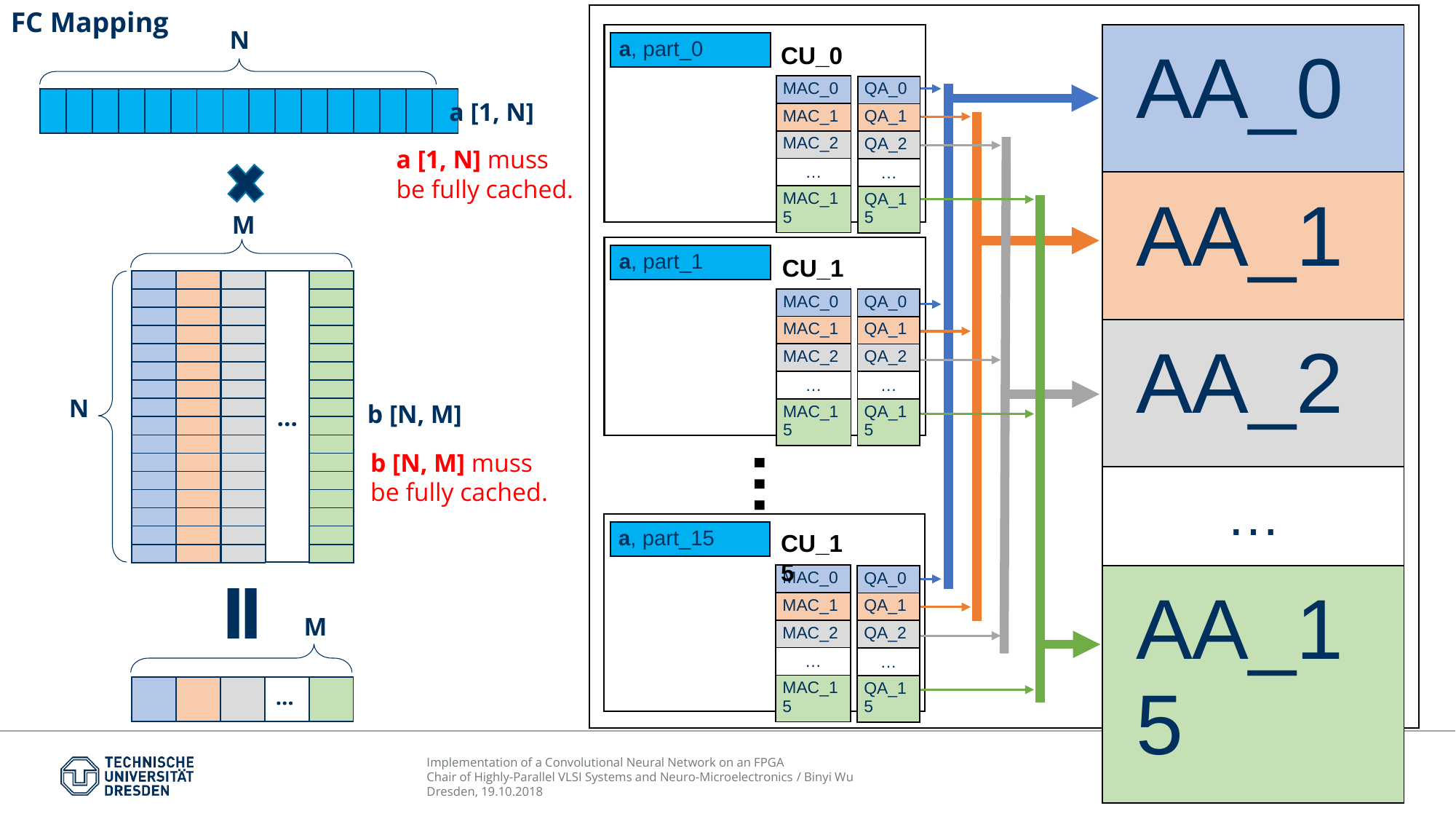

FC Mapping

N

| AA\_0 |
| --- |
| AA\_1 |
| AA\_2 |
| … |
| AA\_15 |
| a, part\_0 |
| --- |
CU_0

| b[0], part\_0 |
| --- |
| b[1], part\_0 |
| b[2], part\_0 |
| … |
| b[15], part\_0 |
| MAC\_0 |
| --- |
| MAC\_1 |
| MAC\_2 |
| … |
| MAC\_15 |
| QA\_0 |
| --- |
| QA\_1 |
| QA\_2 |
| … |
| QA\_15 |
|  |
| --- |
|  |  |  |  |  |  |  |  |  |  |  |  |  |  |  |  |
| --- | --- | --- | --- | --- | --- | --- | --- | --- | --- | --- | --- | --- | --- | --- | --- |
a [1, N]

a [1, N] muss be fully cached.

M

| a, part\_1 |
| --- |
CU_1
|  |
| --- |
|  |
|  |
|  |
|  |
|  |
|  |
|  |
|  |
|  |
|  |
|  |
|  |
|  |
|  |
|  |
|  |
| --- |
|  |
|  |
|  |
|  |
|  |
|  |
|  |
|  |
|  |
|  |
|  |
|  |
|  |
|  |
|  |
|  |
| --- |
|  |
|  |
|  |
|  |
|  |
|  |
|  |
|  |
|  |
|  |
|  |
|  |
|  |
|  |
|  |
|  |
| --- |
|  |
|  |
|  |
|  |
|  |
|  |
|  |
|  |
|  |
|  |
|  |
|  |
|  |
|  |
|  |

|  |
| --- |
|  |
| --- |
|  |
| --- |
|  |
| --- |
| … |
| --- |

| b[0], part\_1 |
| --- |
| b[1], part\_1 |
| b[2], part\_1 |
| … |
| b[15], part\_1 |
| MAC\_0 |
| --- |
| MAC\_1 |
| MAC\_2 |
| … |
| MAC\_15 |
| QA\_0 |
| --- |
| QA\_1 |
| QA\_2 |
| … |
| QA\_15 |

N
b [N, M]

…
b [N, M] muss be fully cached.

| a, part\_15 |
| --- |
CU_15

| b[0], part\_15 |
| --- |
| b[1], part\_15 |
| b[2], part\_15 |
| … |
| b[15], part\_15 |
| MAC\_0 |
| --- |
| MAC\_1 |
| MAC\_2 |
| … |
| MAC\_15 |
| QA\_0 |
| --- |
| QA\_1 |
| QA\_2 |
| … |
| QA\_15 |

M

|  |  |  | … |  |
| --- | --- | --- | --- | --- |